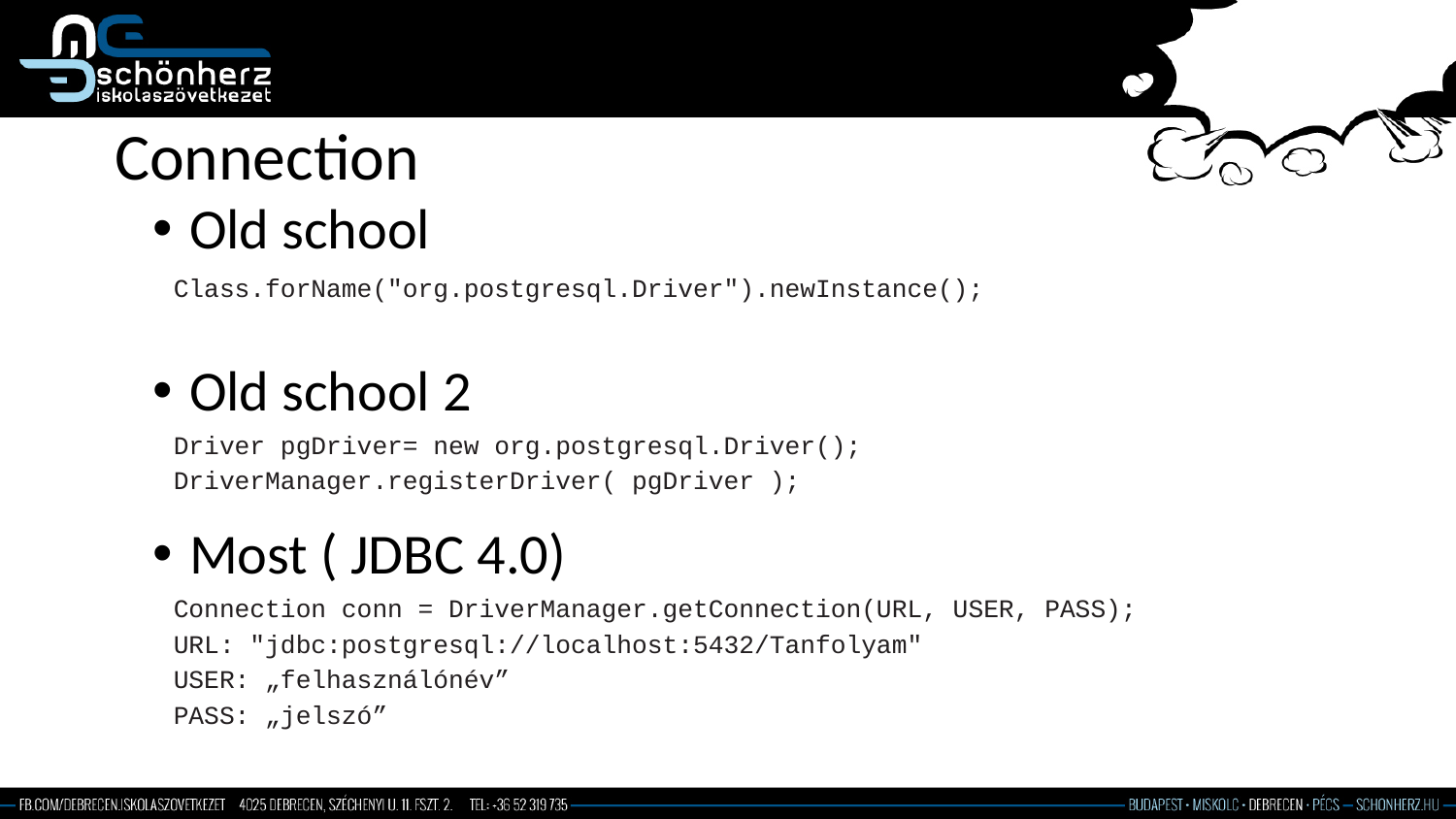

# Connection
Old school

Old school 2

Most ( JDBC 4.0)

Class.forName("org.postgresql.Driver").newInstance();
Driver pgDriver= new org.postgresql.Driver();
DriverManager.registerDriver( pgDriver );
Connection conn = DriverManager.getConnection(URL, USER, PASS);
URL: "jdbc:postgresql://localhost:5432/Tanfolyam"
USER: „felhasználónév”
PASS: „jelszó”